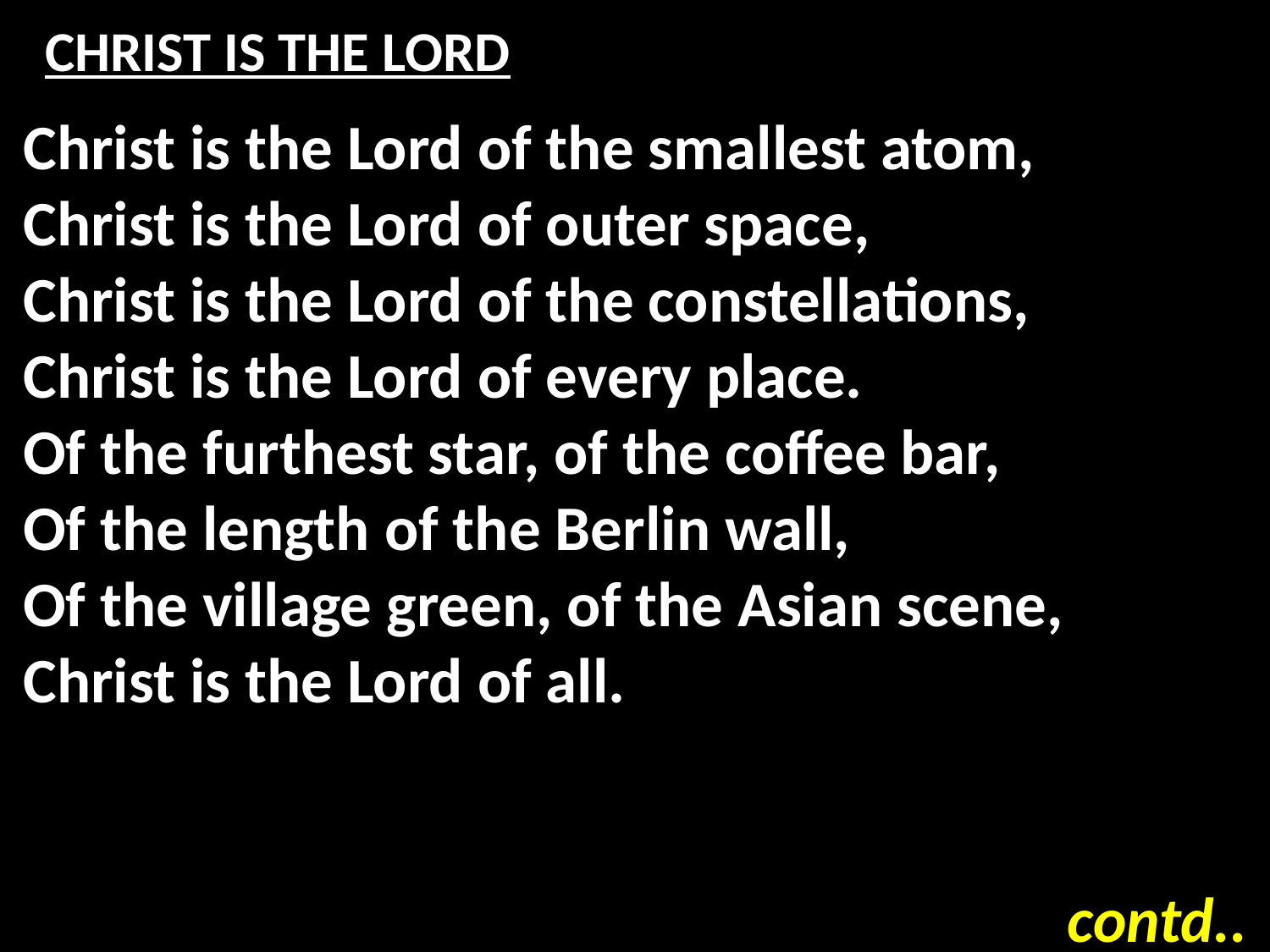

# CHRIST IS THE LORD
Christ is the Lord of the smallest atom,
Christ is the Lord of outer space,
Christ is the Lord of the constellations,
Christ is the Lord of every place.
Of the furthest star, of the coffee bar,
Of the length of the Berlin wall,
Of the village green, of the Asian scene,
Christ is the Lord of all.
contd..